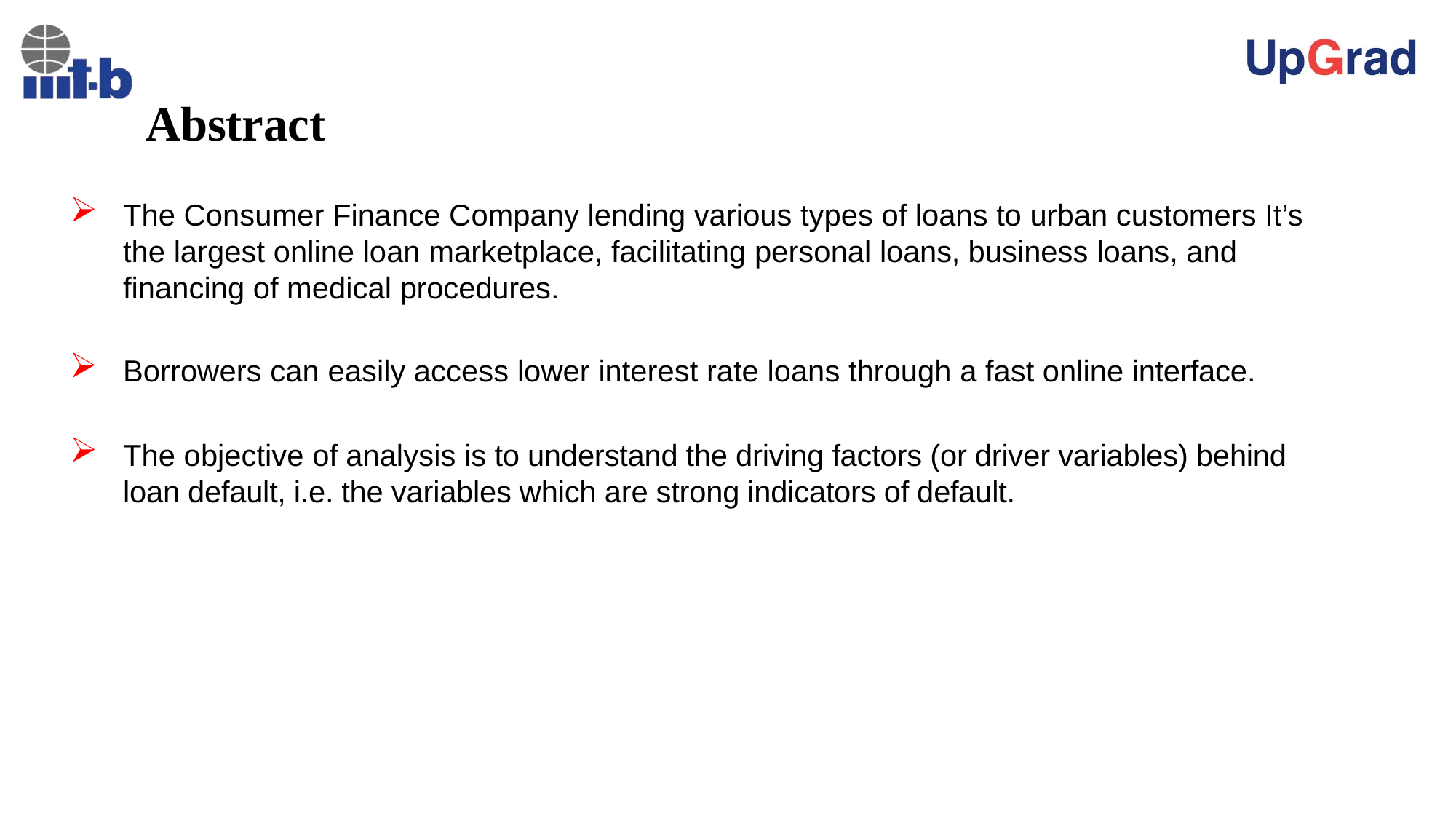

# Abstract
The Consumer Finance Company lending various types of loans to urban customers It’s the largest online loan marketplace, facilitating personal loans, business loans, and financing of medical procedures.
Borrowers can easily access lower interest rate loans through a fast online interface.

The objective of analysis is to understand the driving factors (or driver variables) behind loan default, i.e. the variables which are strong indicators of default.